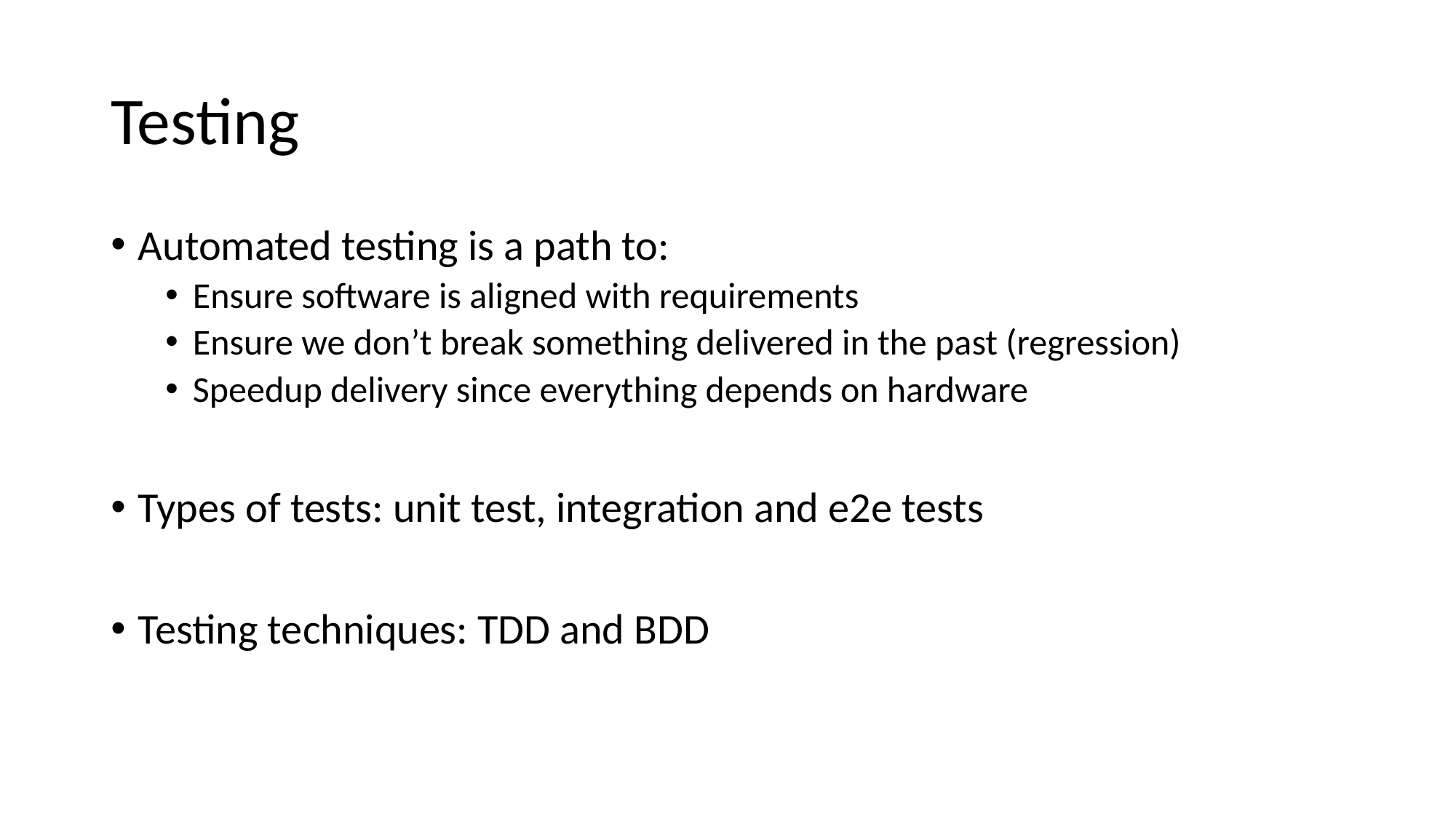

# Testing
Automated testing is a path to:
Ensure software is aligned with requirements
Ensure we don’t break something delivered in the past (regression)
Speedup delivery since everything depends on hardware

Types of tests: unit test, integration and e2e tests

Testing techniques: TDD and BDD